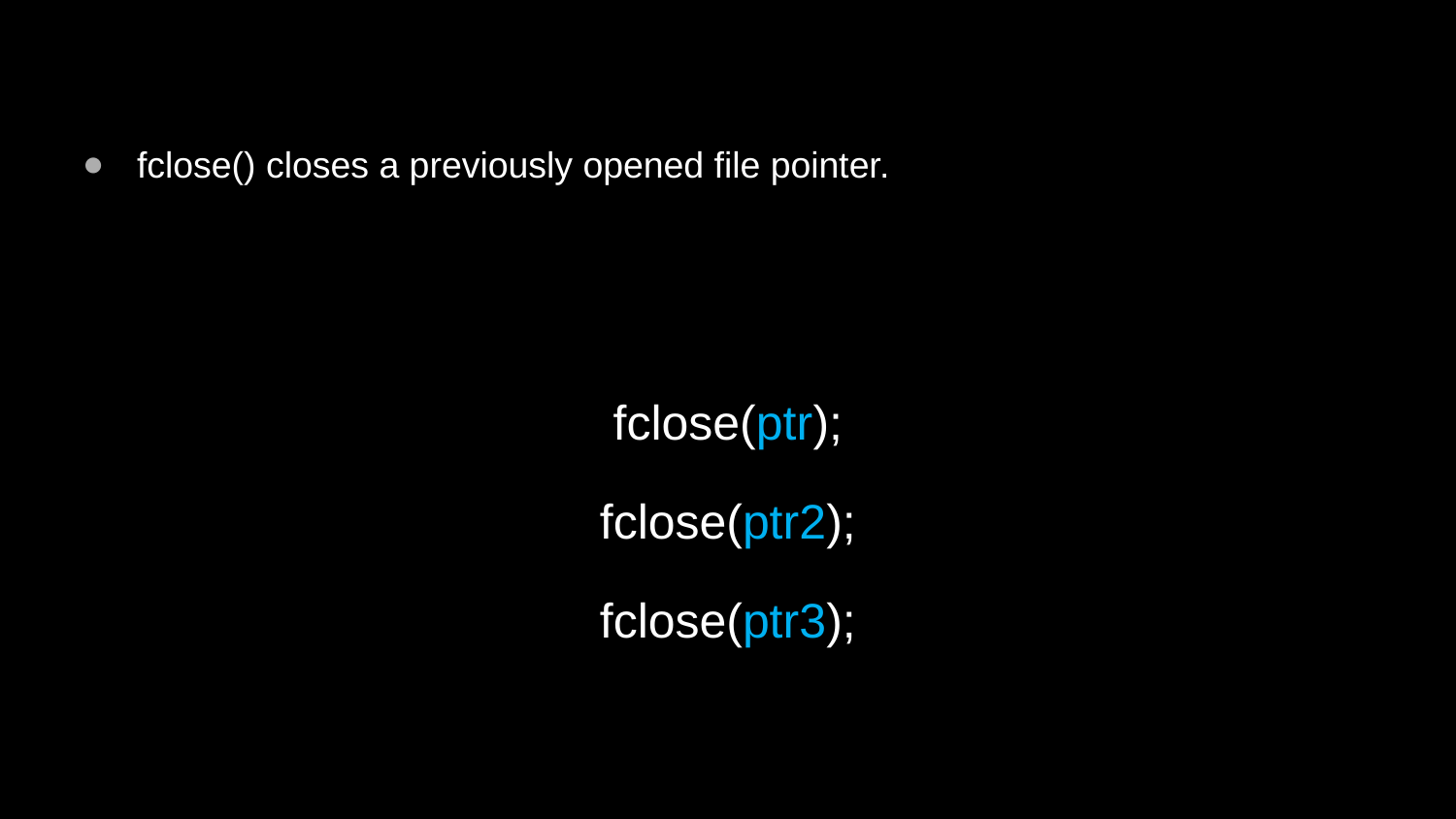

fclose() closes a previously opened file pointer.

fclose(ptr);
fclose(ptr2);
fclose(ptr3);